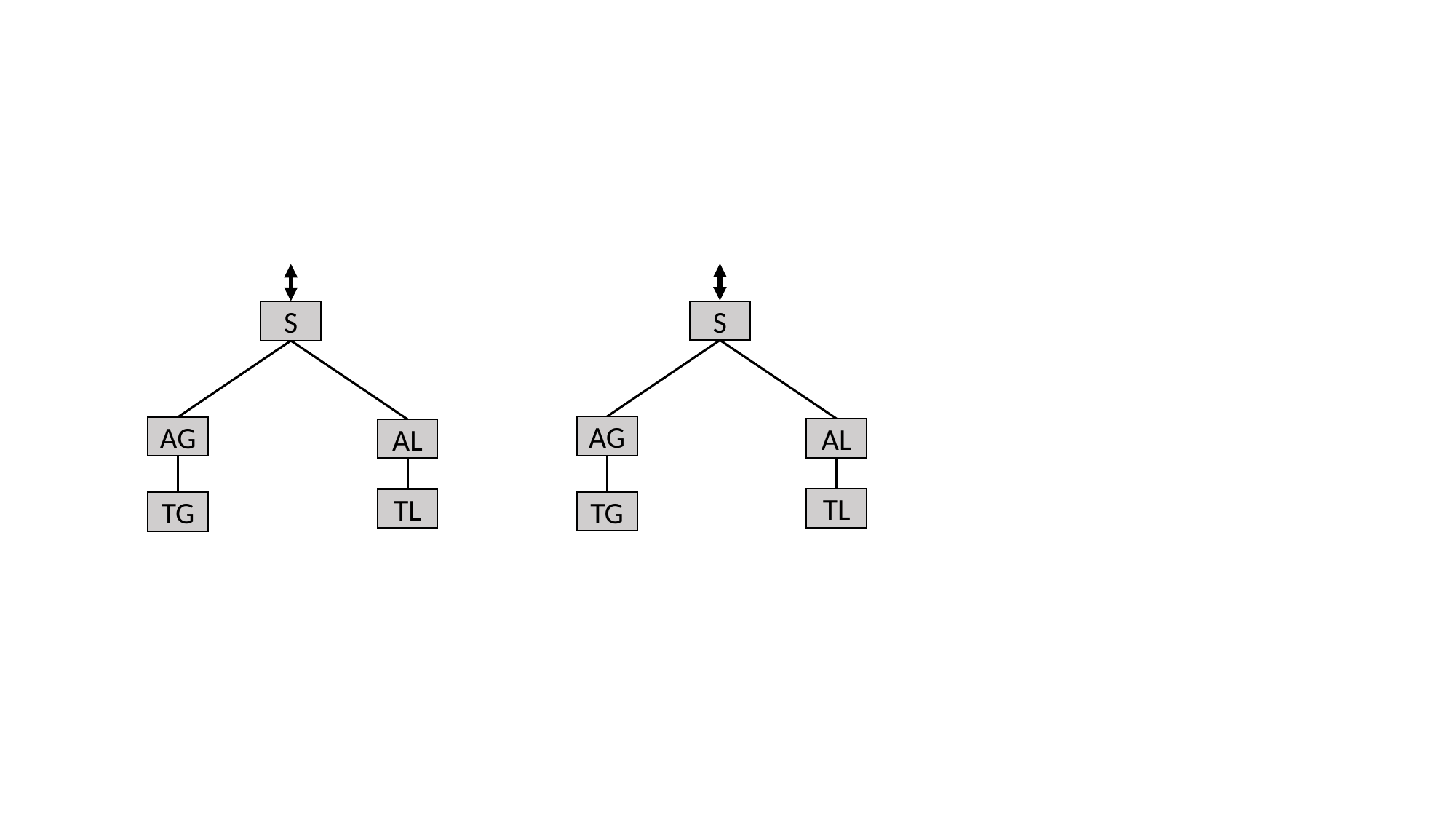

S
S
AG
AG
AL
AL
TL
TL
TG
TG